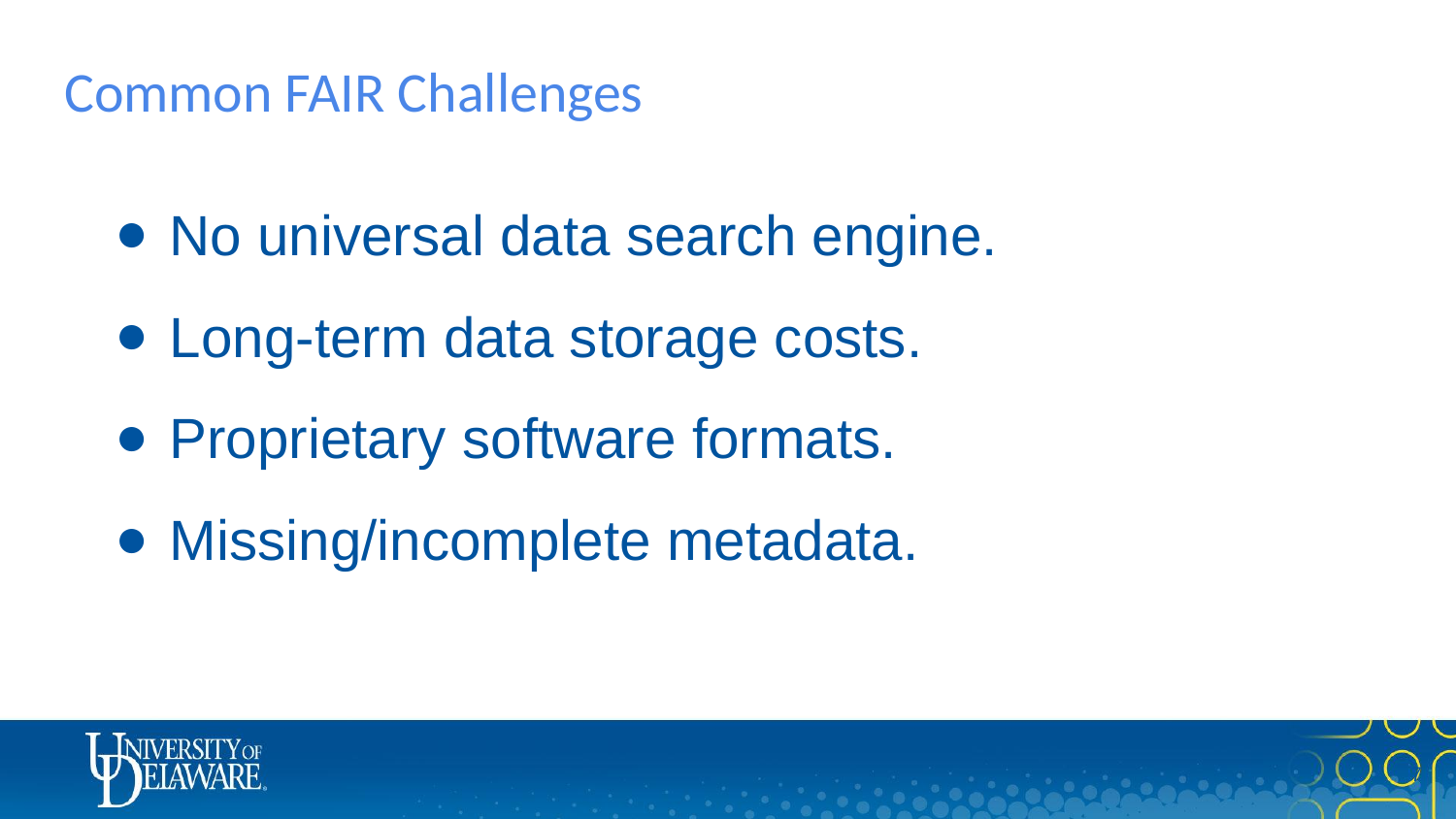

# Common FAIR Challenges
No universal data search engine.
Long-term data storage costs.
Proprietary software formats.
Missing/incomplete metadata.
7